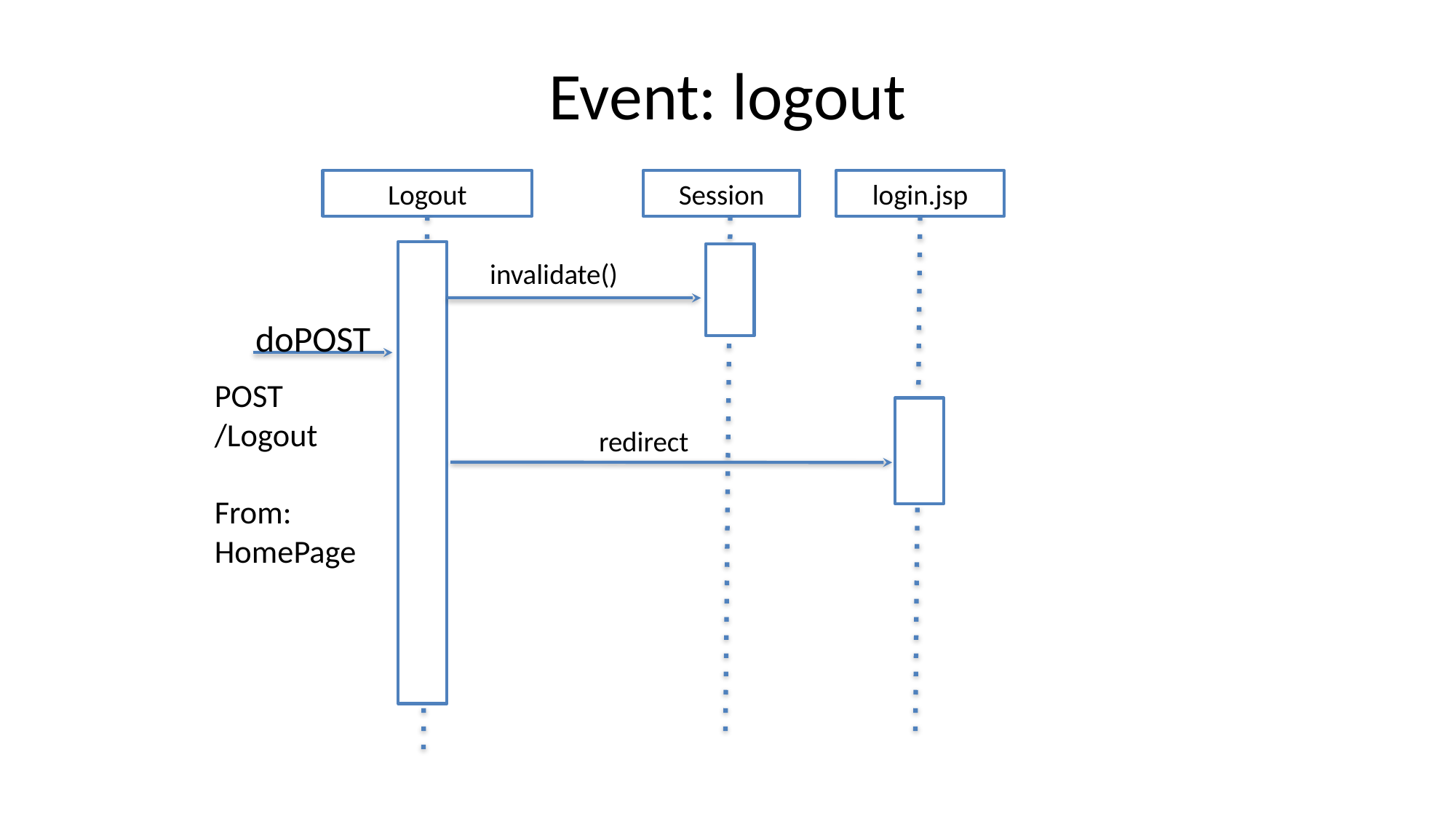

# Event: logout
login.jsp
Logout
Session

invalidate()
doPOST
POST
/Logout

From: HomePage

redirect